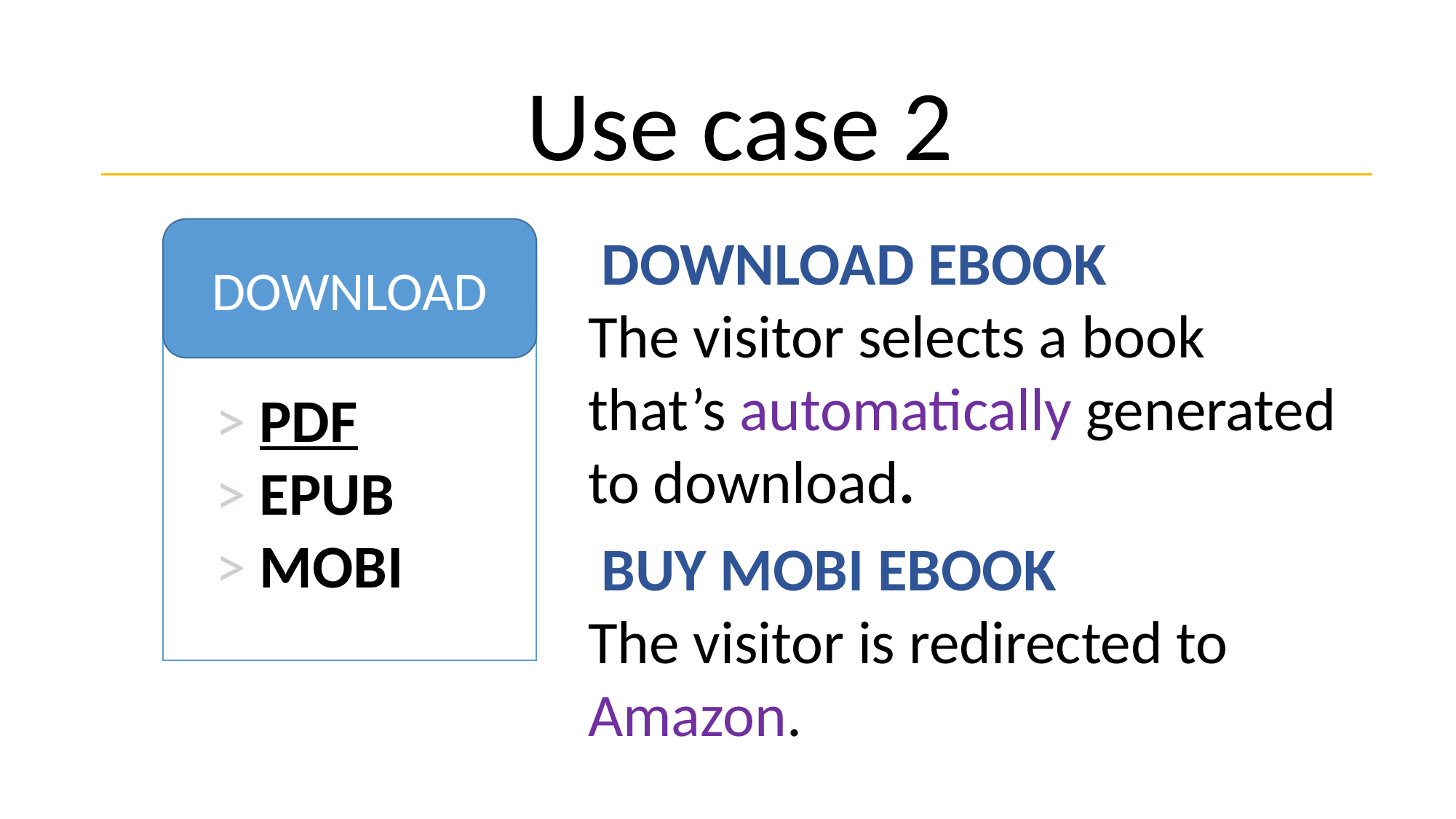

Use case 2
 DOWNLOAD EBOOK
The visitor selects a book that’s automatically generated to download.

 BUY MOBI EBOOK
The visitor is redirected to Amazon.

DOWNLOAD

> PDF
> EPUB
> MOBI